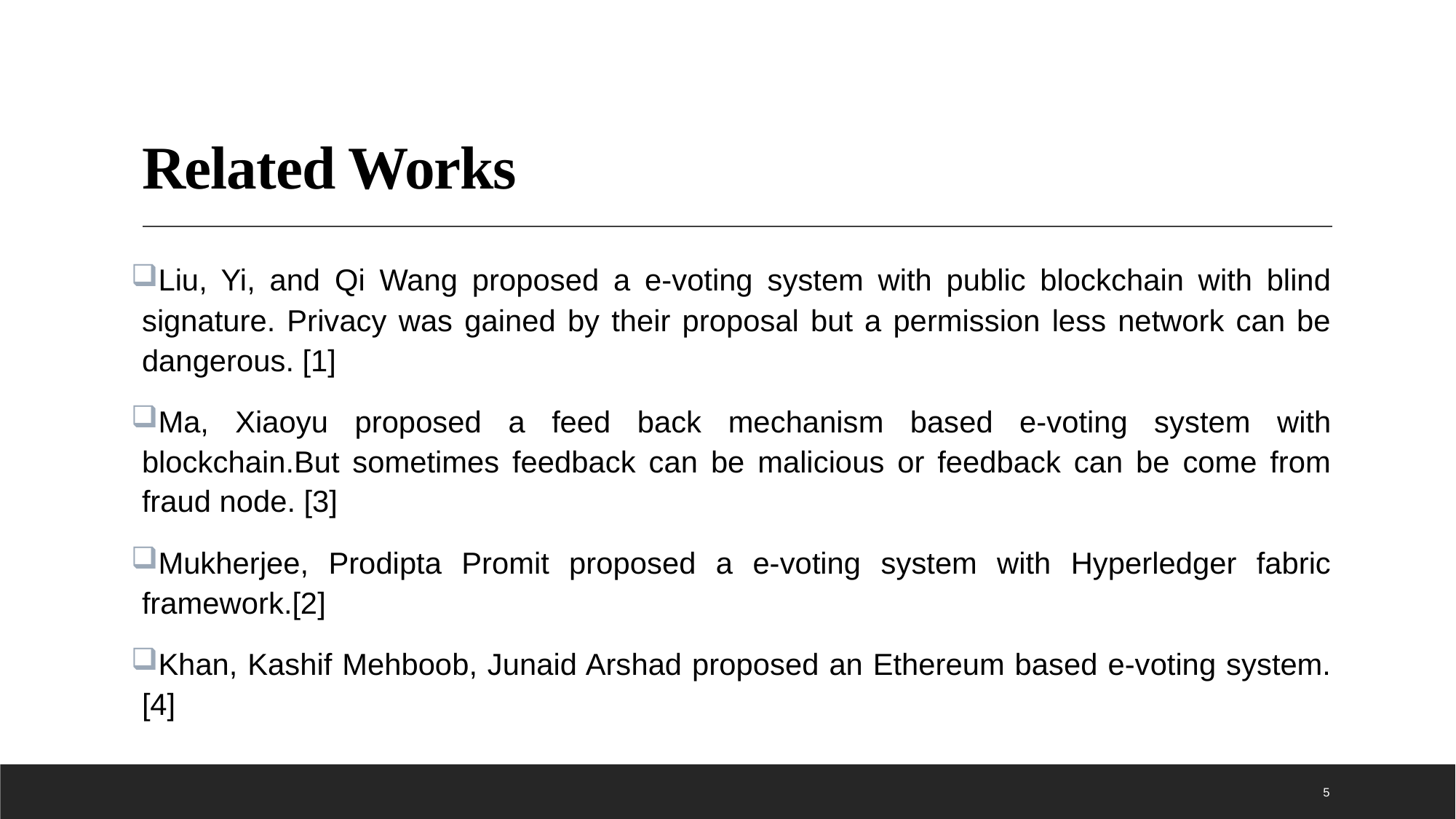

# Related Works
Liu, Yi, and Qi Wang proposed a e-voting system with public blockchain with blind signature. Privacy was gained by their proposal but a permission less network can be dangerous. [1]
Ma, Xiaoyu proposed a feed back mechanism based e-voting system with blockchain.But sometimes feedback can be malicious or feedback can be come from fraud node. [3]
Mukherjee, Prodipta Promit proposed a e-voting system with Hyperledger fabric framework.[2]
Khan, Kashif Mehboob, Junaid Arshad proposed an Ethereum based e-voting system.[4]

5